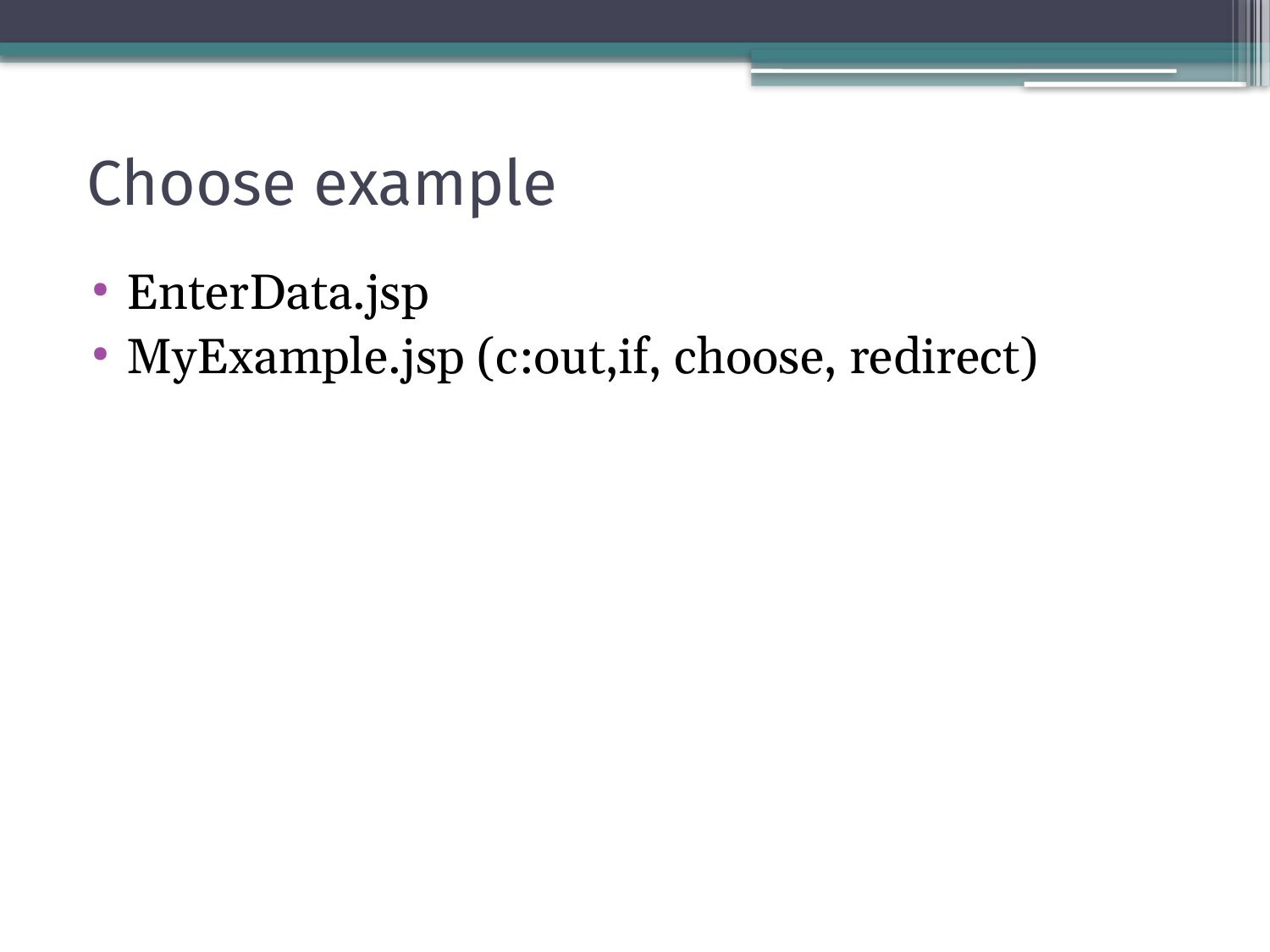

# Choose example
EnterData.jsp
MyExample.jsp (c:out,if, choose, redirect)